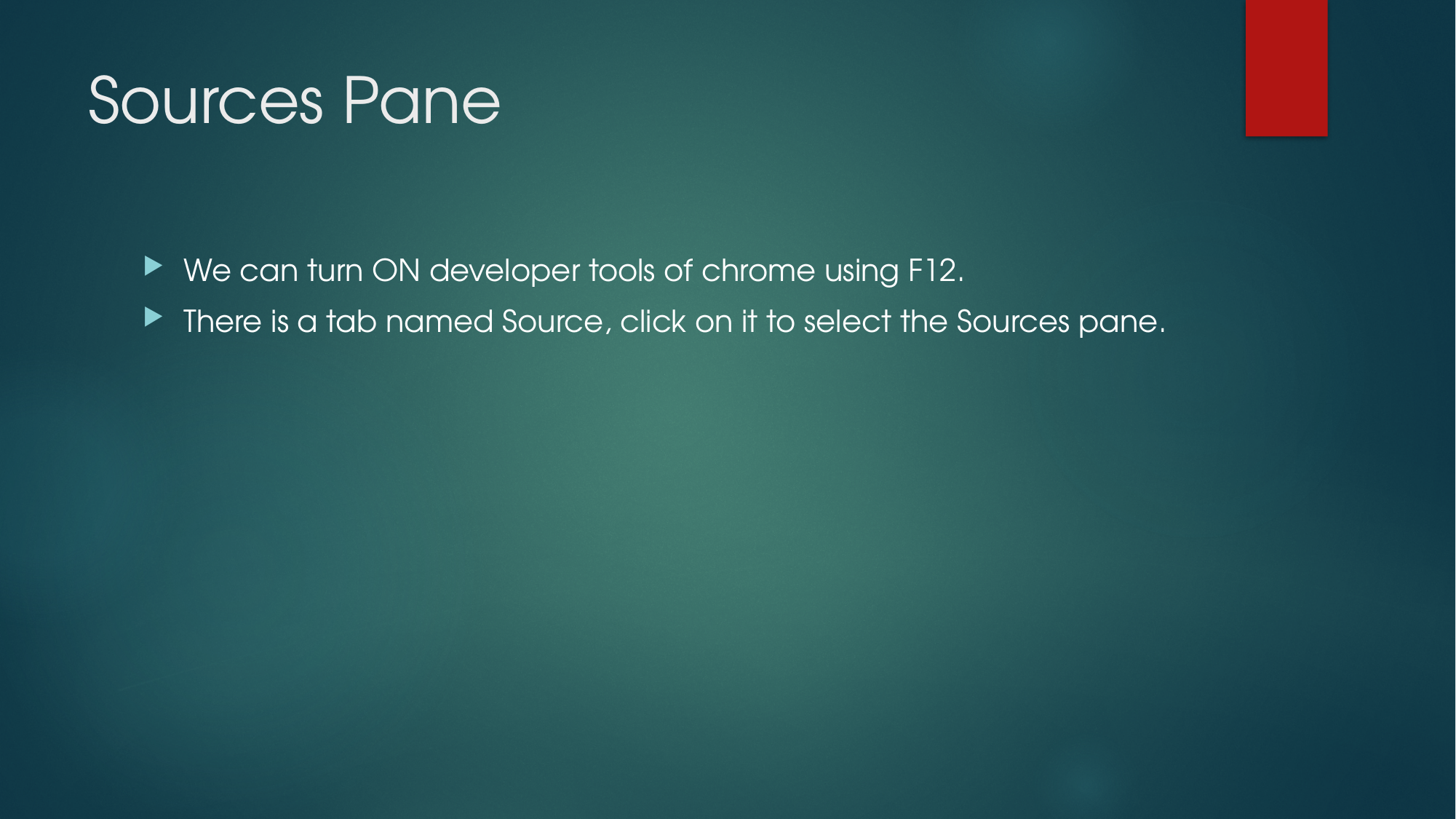

# Sources Pane
We can turn ON developer tools of chrome using F12.
There is a tab named Source, click on it to select the Sources pane.